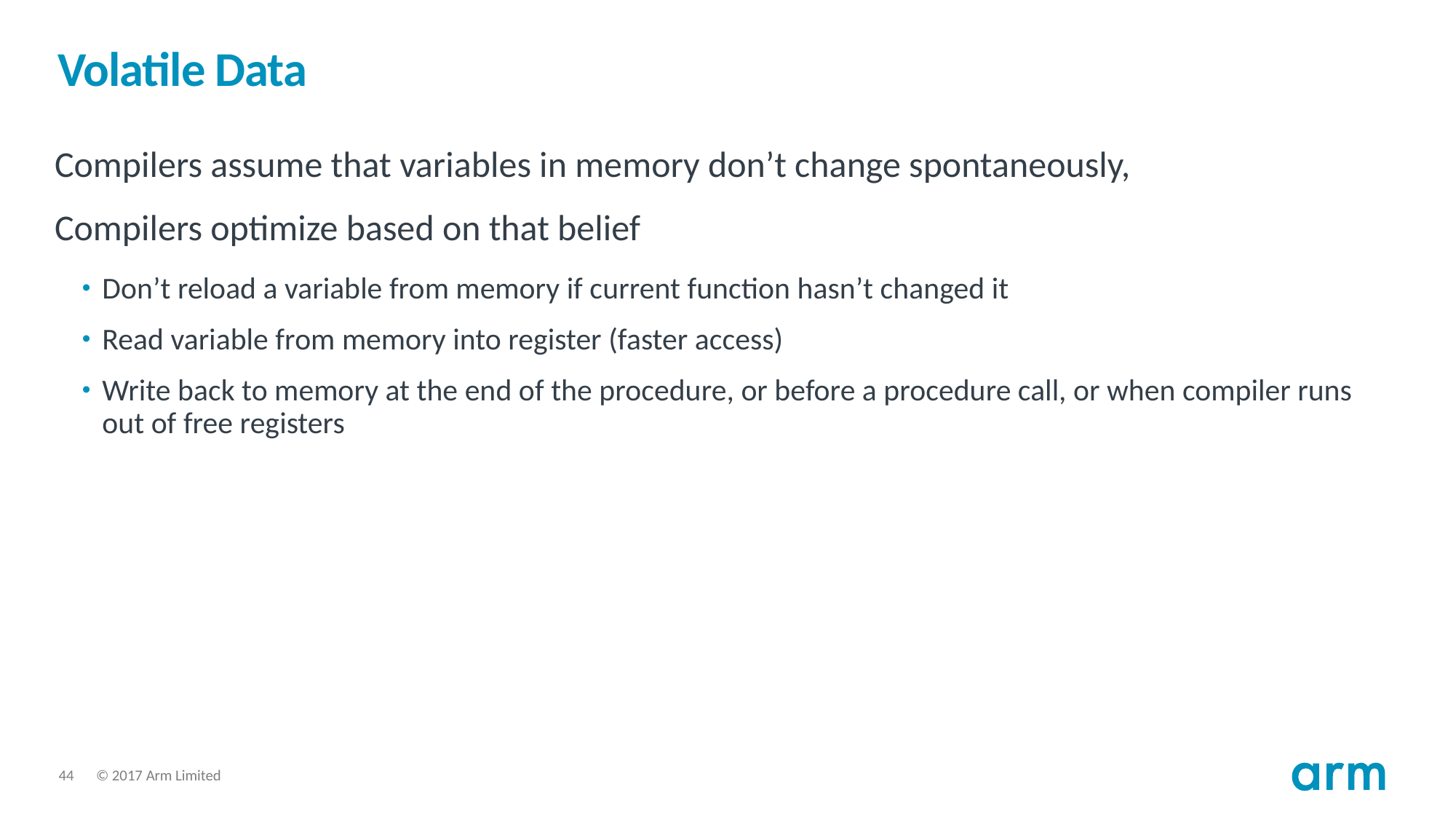

# Volatile Data
Compilers assume that variables in memory don’t change spontaneously,
Compilers optimize based on that belief
Don’t reload a variable from memory if current function hasn’t changed it
Read variable from memory into register (faster access)
Write back to memory at the end of the procedure, or before a procedure call, or when compiler runs out of free registers